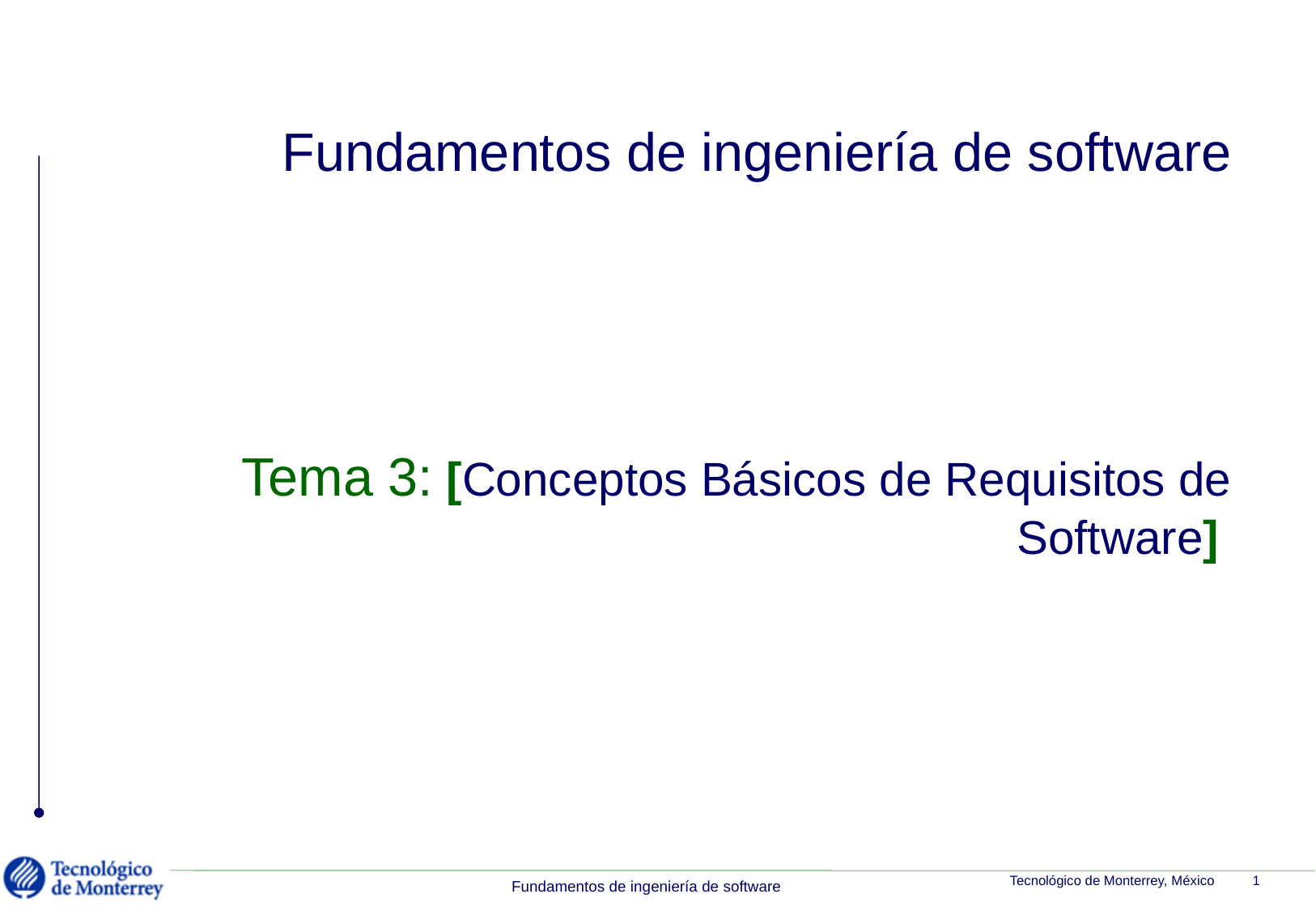

# Fundamentos de ingeniería de software

Tema 3: [Conceptos Básicos de Requisitos de Software]